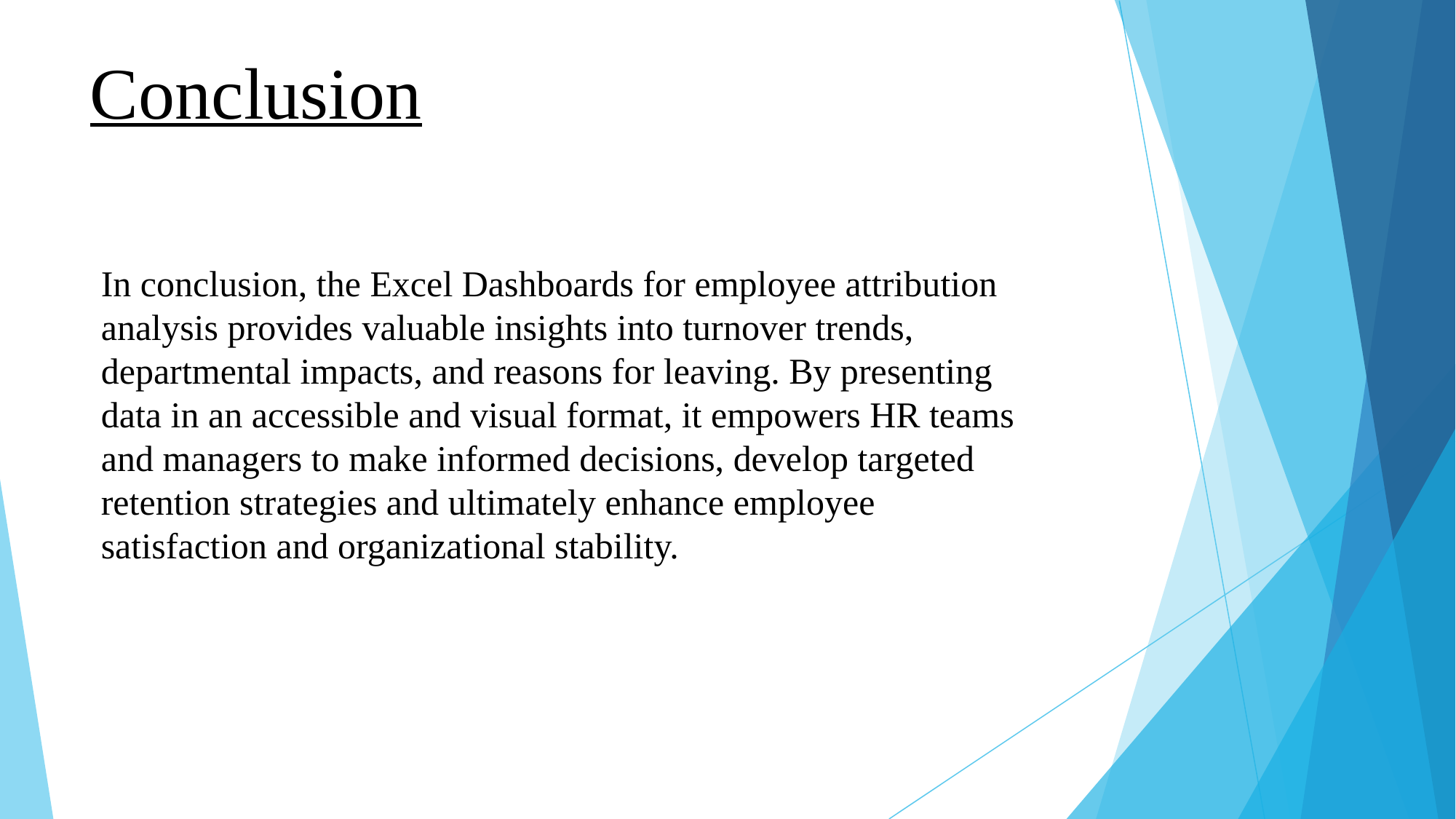

# Conclusion
In conclusion, the Excel Dashboards for employee attribution analysis provides valuable insights into turnover trends, departmental impacts, and reasons for leaving. By presenting data in an accessible and visual format, it empowers HR teams and managers to make informed decisions, develop targeted retention strategies and ultimately enhance employee satisfaction and organizational stability.